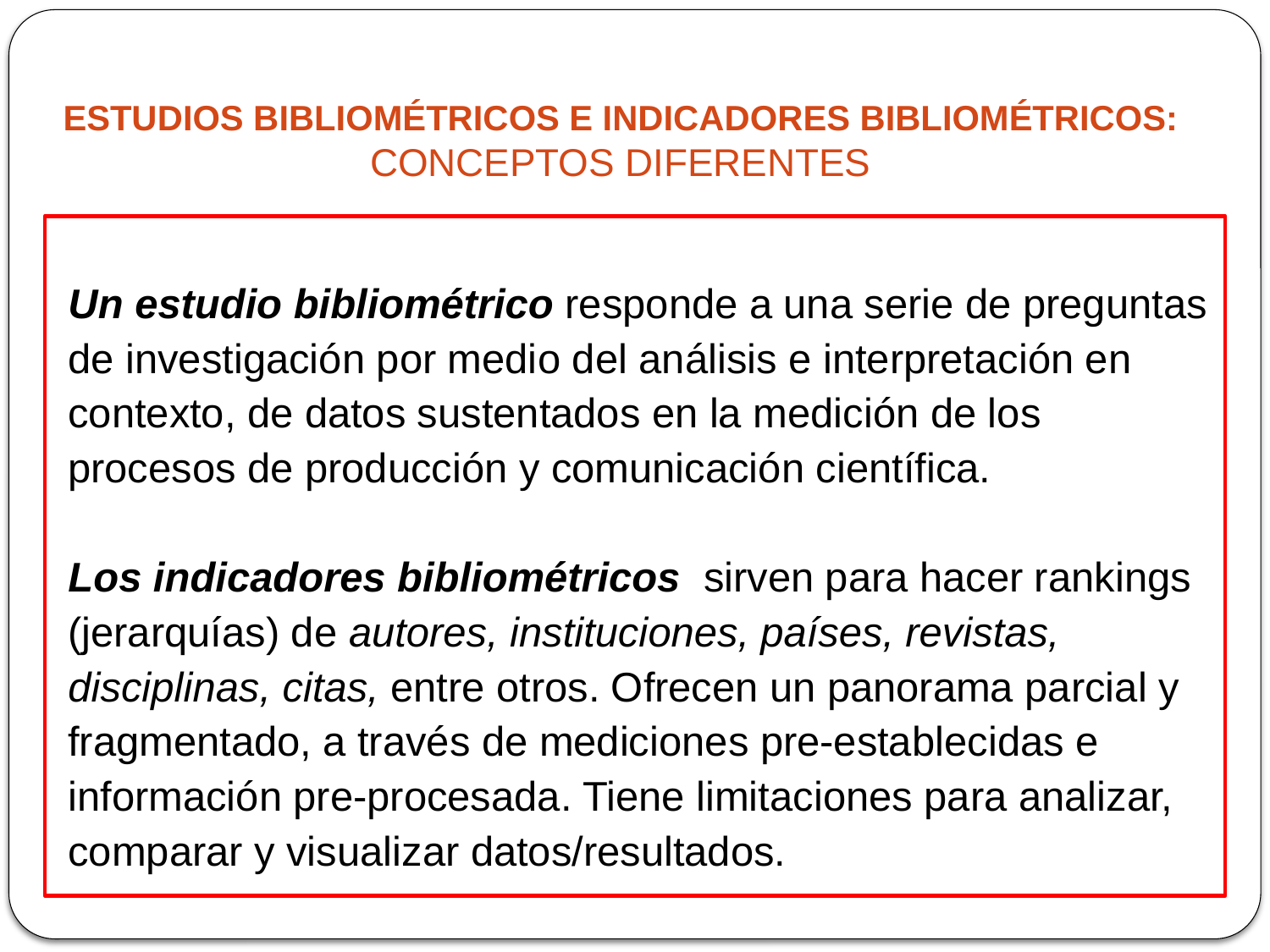

# ESTUDIOS BIBLIOMÉTRICOS E INDICADORES BIBLIOMÉTRICOS: CONCEPTOS DIFERENTES

Un estudio bibliométrico responde a una serie de preguntas de investigación por medio del análisis e interpretación en contexto, de datos sustentados en la medición de los procesos de producción y comunicación científica.

Los indicadores bibliométricos  sirven para hacer rankings (jerarquías) de autores, instituciones, países, revistas, disciplinas, citas, entre otros. Ofrecen un panorama parcial y fragmentado, a través de mediciones pre-establecidas e información pre-procesada. Tiene limitaciones para analizar, comparar y visualizar datos/resultados.